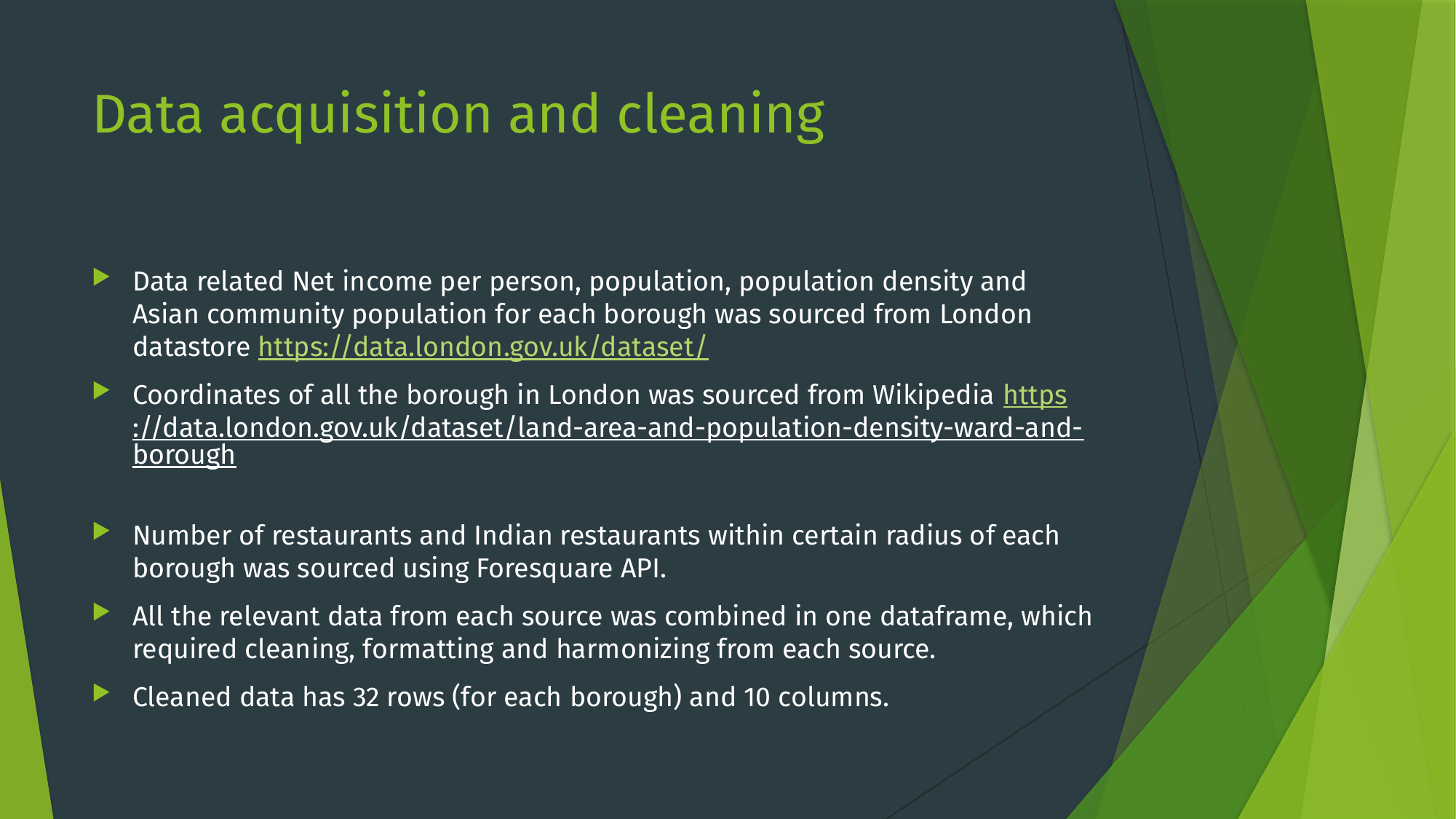

# Data acquisition and cleaning
Data related Net income per person, population, population density and Asian community population for each borough was sourced from London datastore https://data.london.gov.uk/dataset/
Coordinates of all the borough in London was sourced from Wikipedia https://data.london.gov.uk/dataset/land-area-and-population-density-ward-and-borough
Number of restaurants and Indian restaurants within certain radius of each borough was sourced using Foresquare API.
All the relevant data from each source was combined in one dataframe, which required cleaning, formatting and harmonizing from each source.
Cleaned data has 32 rows (for each borough) and 10 columns.